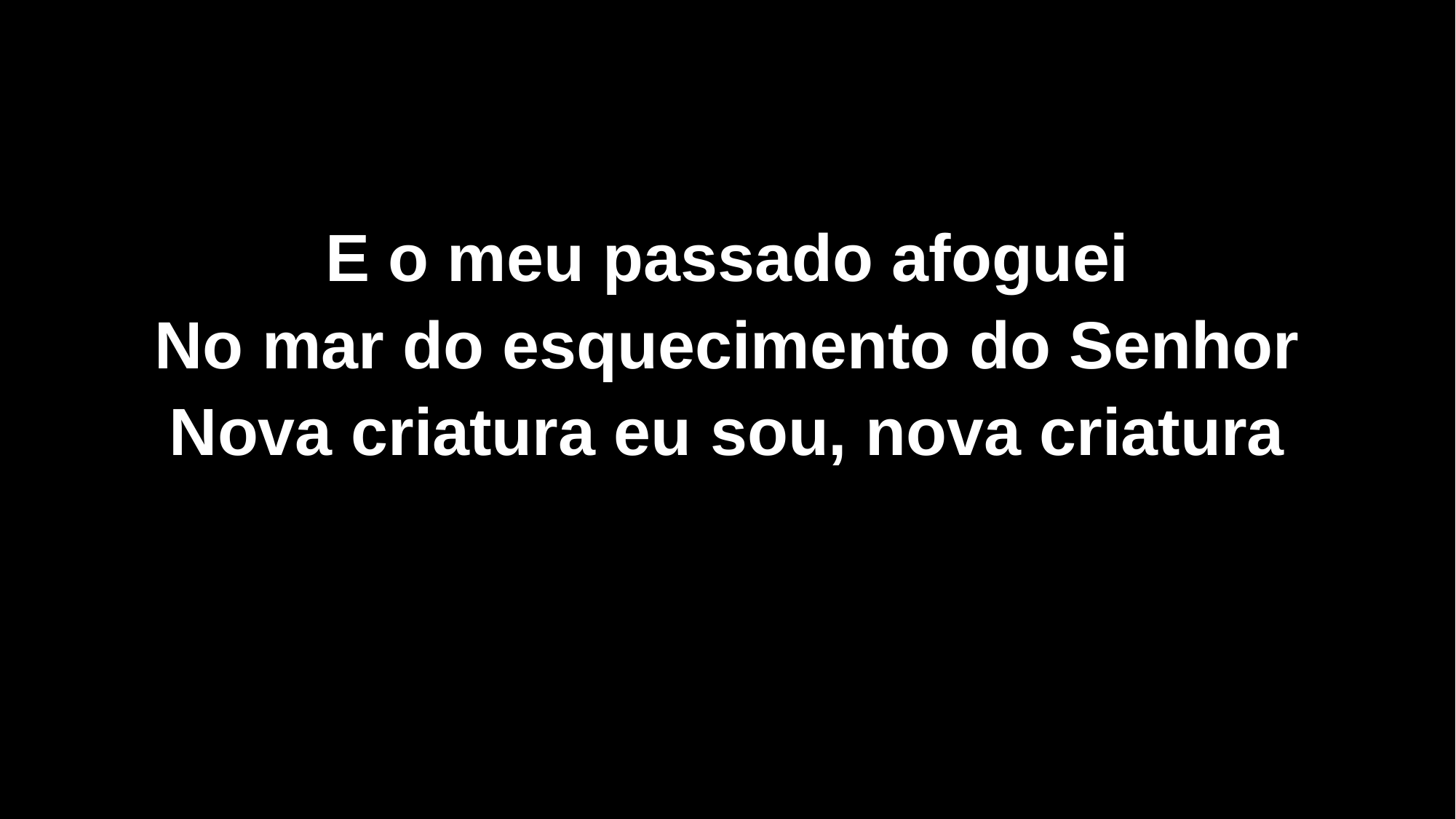

E o meu passado afoguei
No mar do esquecimento do Senhor
Nova criatura eu sou, nova criatura